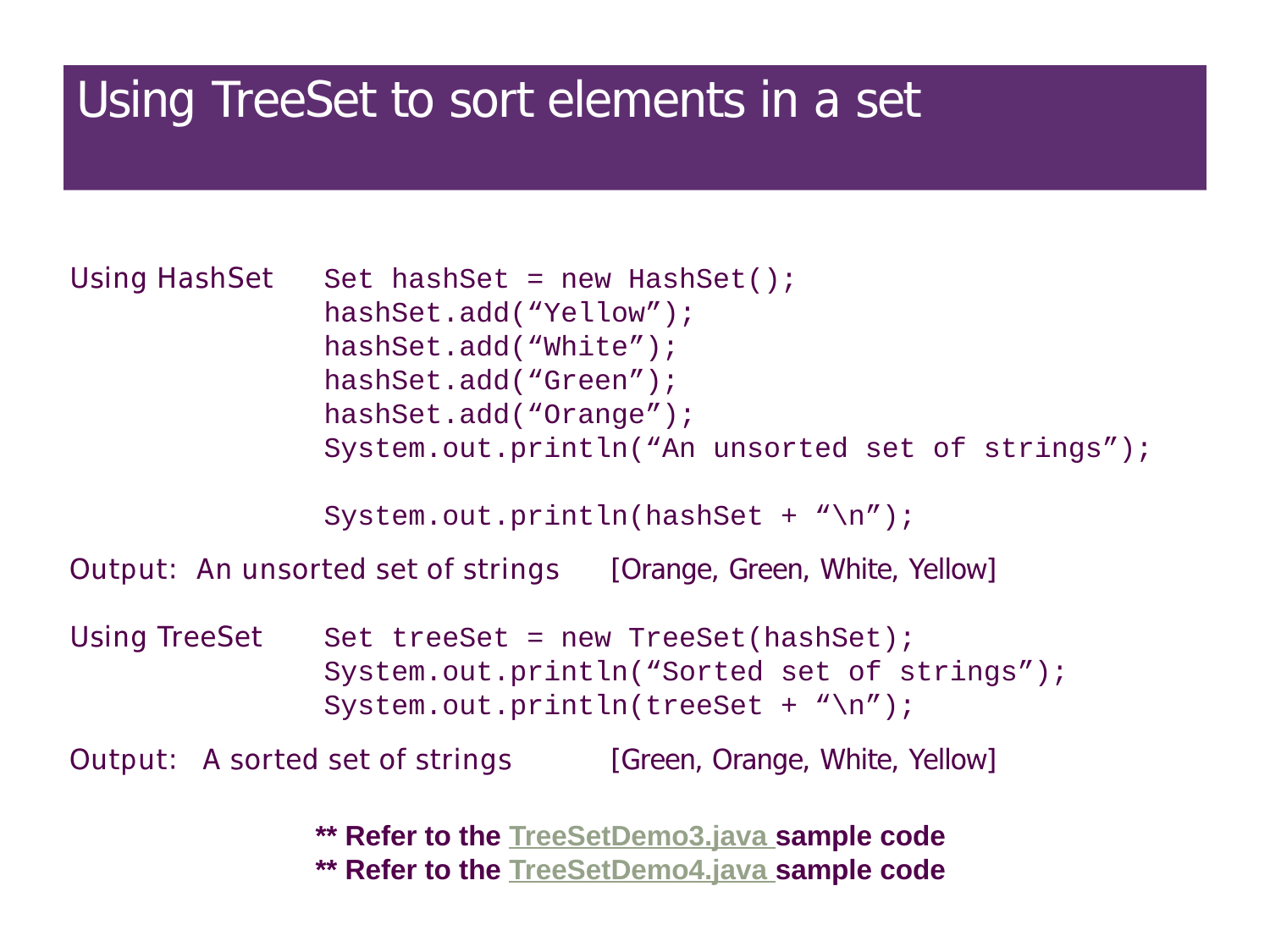

# Using TreeSet to sort elements in a set
Using HashSet	Set hashSet = new HashSet();
		hashSet.add(“Yellow”);
		hashSet.add(“White”);
		hashSet.add(“Green”);
		hashSet.add(“Orange”);
		System.out.println(“An unsorted set of strings”);
		System.out.println(hashSet + “\n”);

Output: 	An unsorted set of strings	    [Orange, Green, White, Yellow]

Using TreeSet	Set treeSet = new TreeSet(hashSet);
		System.out.println(“Sorted set of strings”);
		System.out.println(treeSet + “\n”);

Output:   A sorted set of strings	    [Green, Orange, White, Yellow]

** Refer to the TreeSetDemo3.java sample code
** Refer to the TreeSetDemo4.java sample code
21